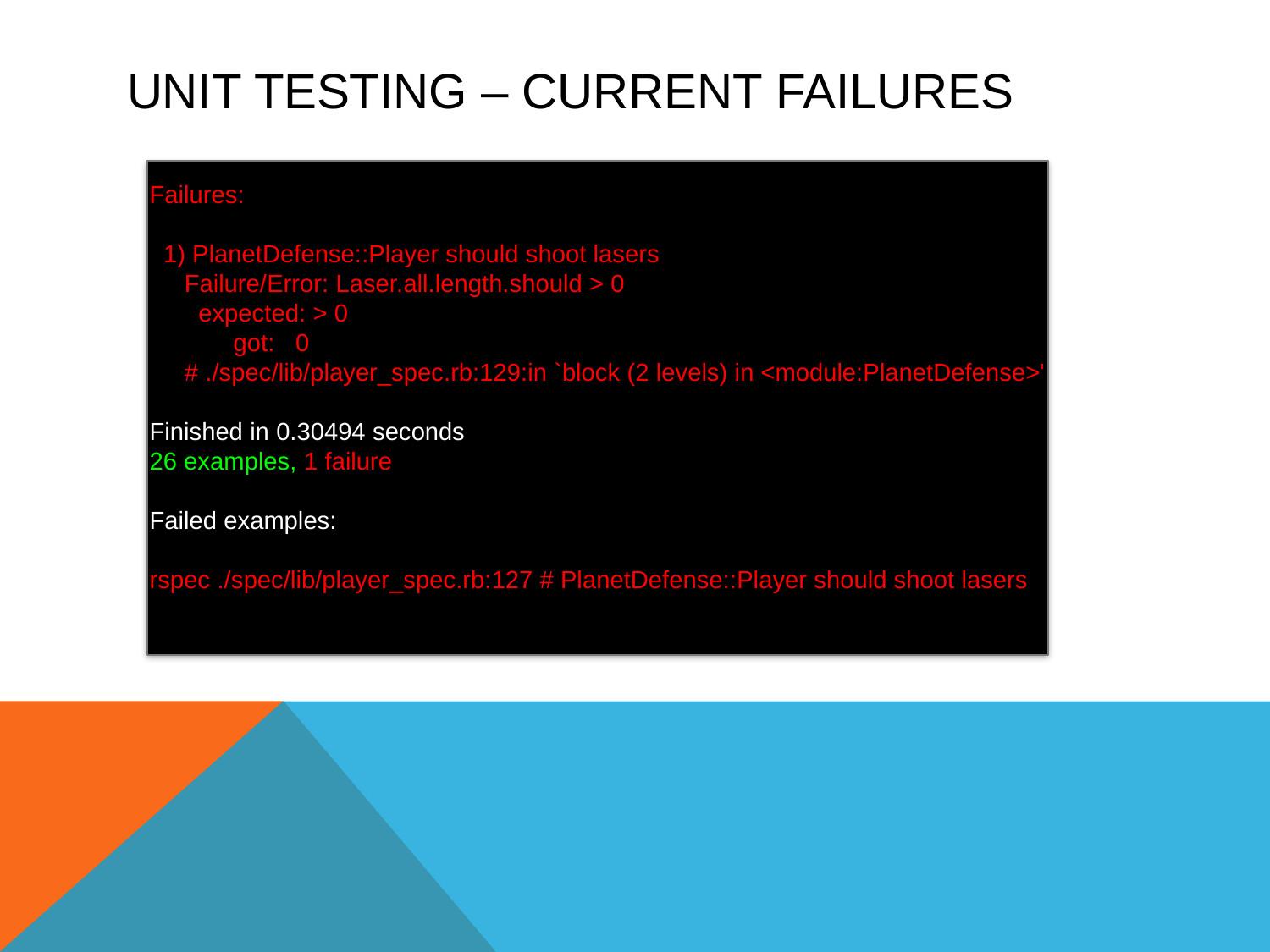

# Unit testing – Current FAILURES

Failures:

  1) PlanetDefense::Player should shoot lasers
     Failure/Error: Laser.all.length.should > 0
       expected: > 0
            got:   0
     # ./spec/lib/player_spec.rb:129:in `block (2 levels) in <module:PlanetDefense>'

Finished in 0.30494 seconds
26 examples, 1 failure

Failed examples:

rspec ./spec/lib/player_spec.rb:127 # PlanetDefense::Player should shoot lasers